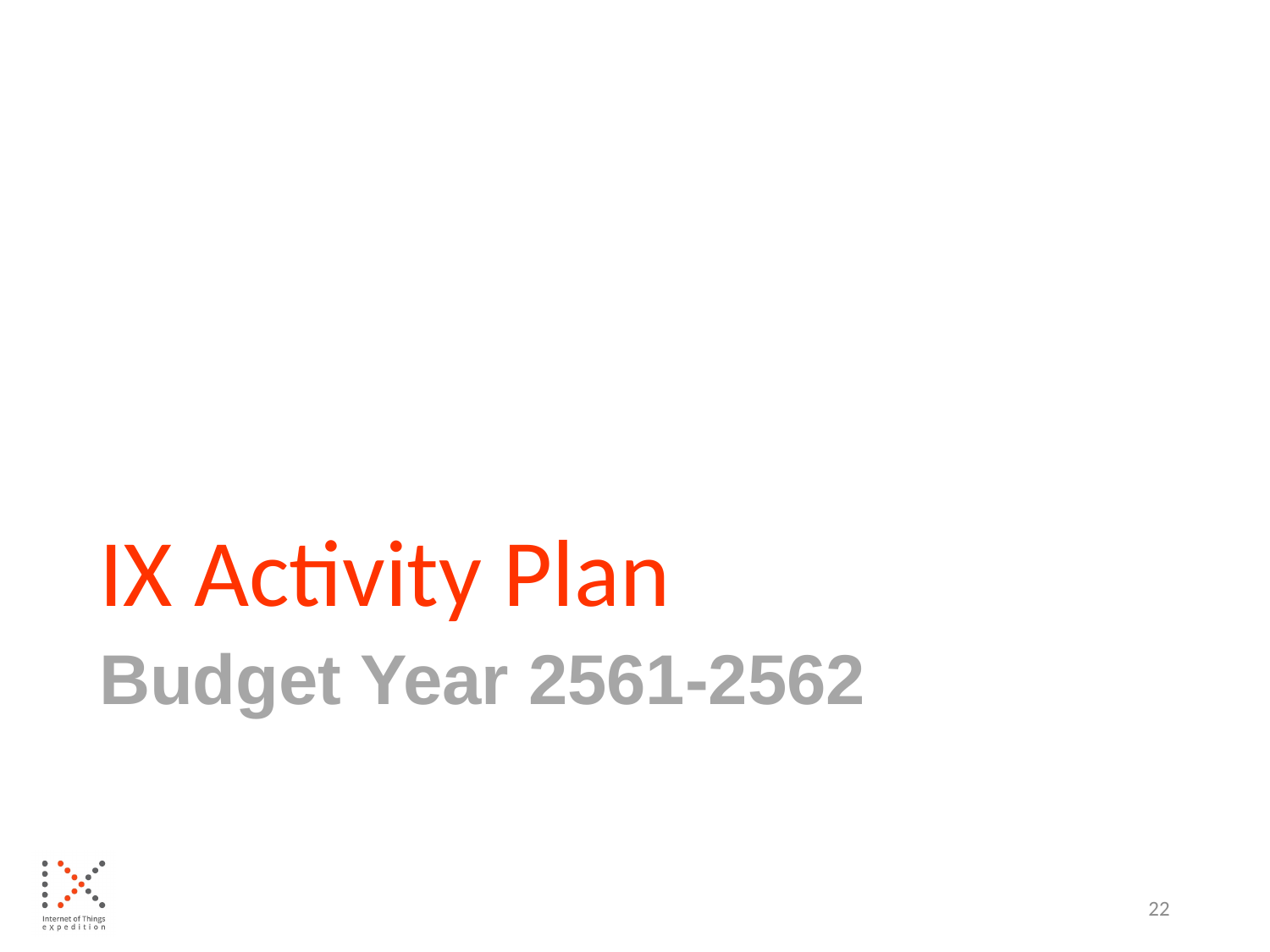

# IX Activity Plan
Budget Year 2561-2562
22